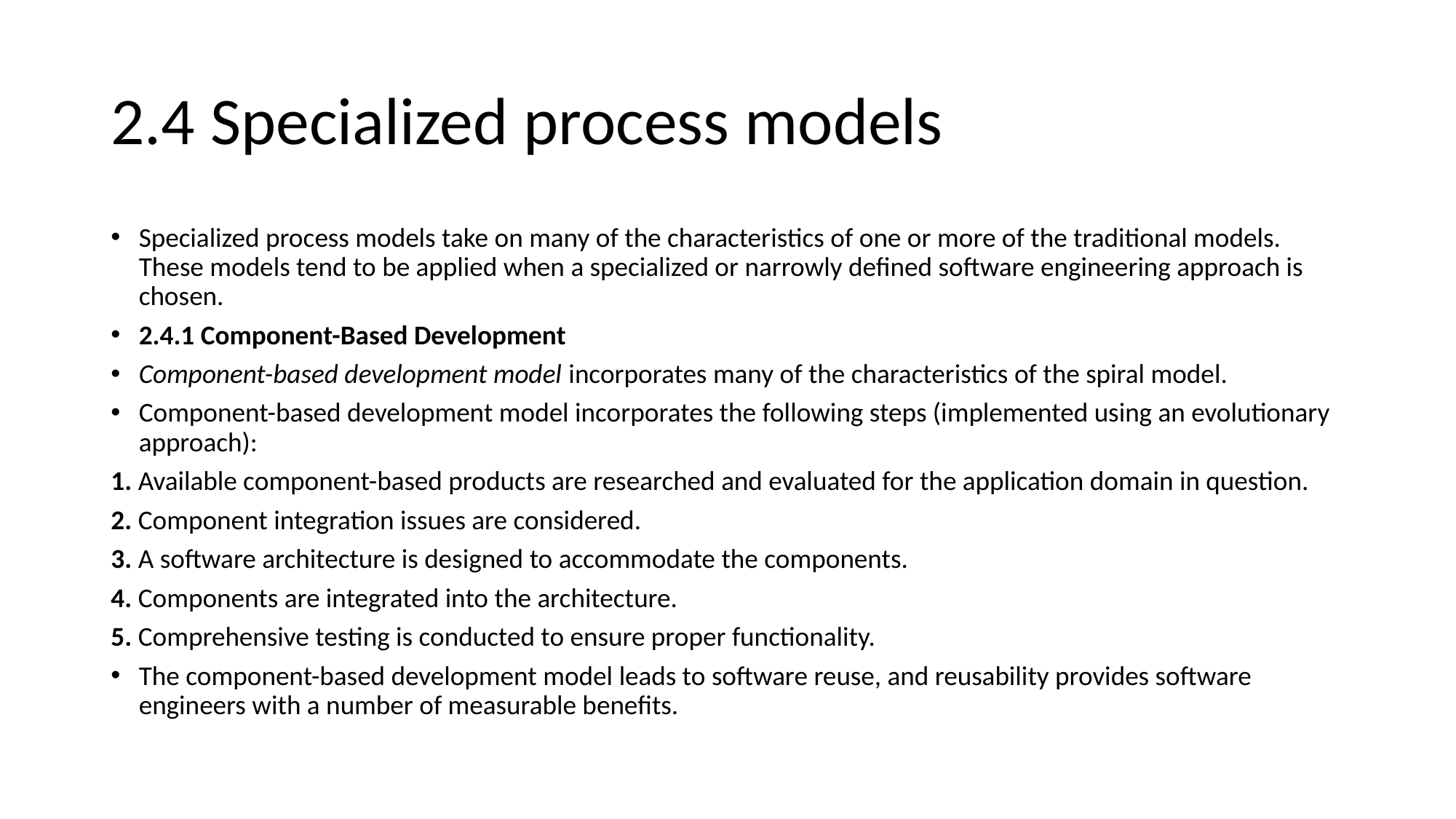

# 2.4 Specialized process models
Specialized process models take on many of the characteristics of one or more of the traditional models. These models tend to be applied when a specialized or narrowly defined software engineering approach is chosen.
2.4.1 Component-Based Development
Component-based development model incorporates many of the characteristics of the spiral model.
Component-based development model incorporates the following steps (implemented using an evolutionary approach):
1. Available component-based products are researched and evaluated for the application domain in question.
2. Component integration issues are considered.
3. A software architecture is designed to accommodate the components.
4. Components are integrated into the architecture.
5. Comprehensive testing is conducted to ensure proper functionality.
The component-based development model leads to software reuse, and reusability provides software engineers with a number of measurable benefits.